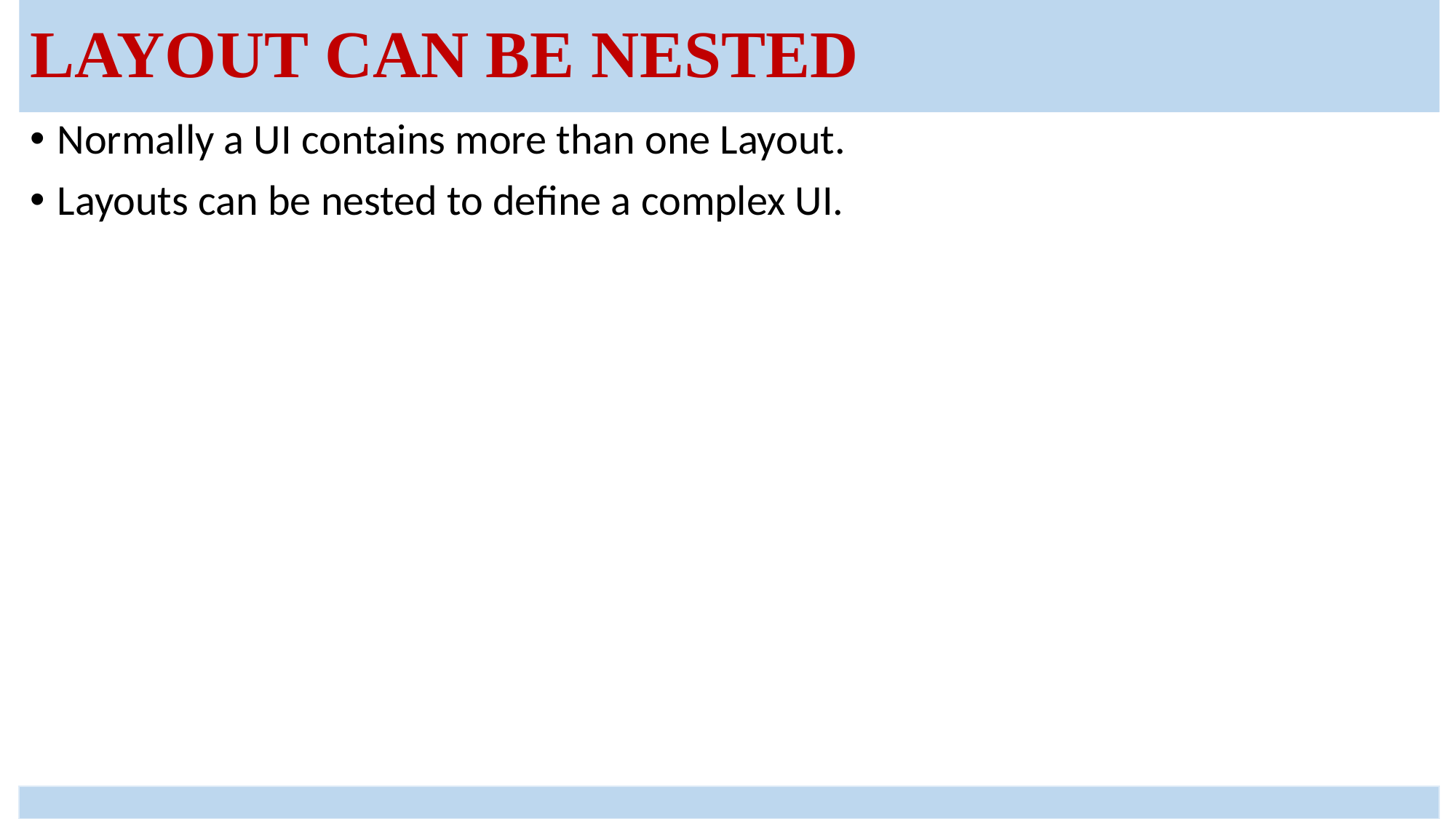

# Layout can be nested
Normally a UI contains more than one Layout.
Layouts can be nested to define a complex UI.